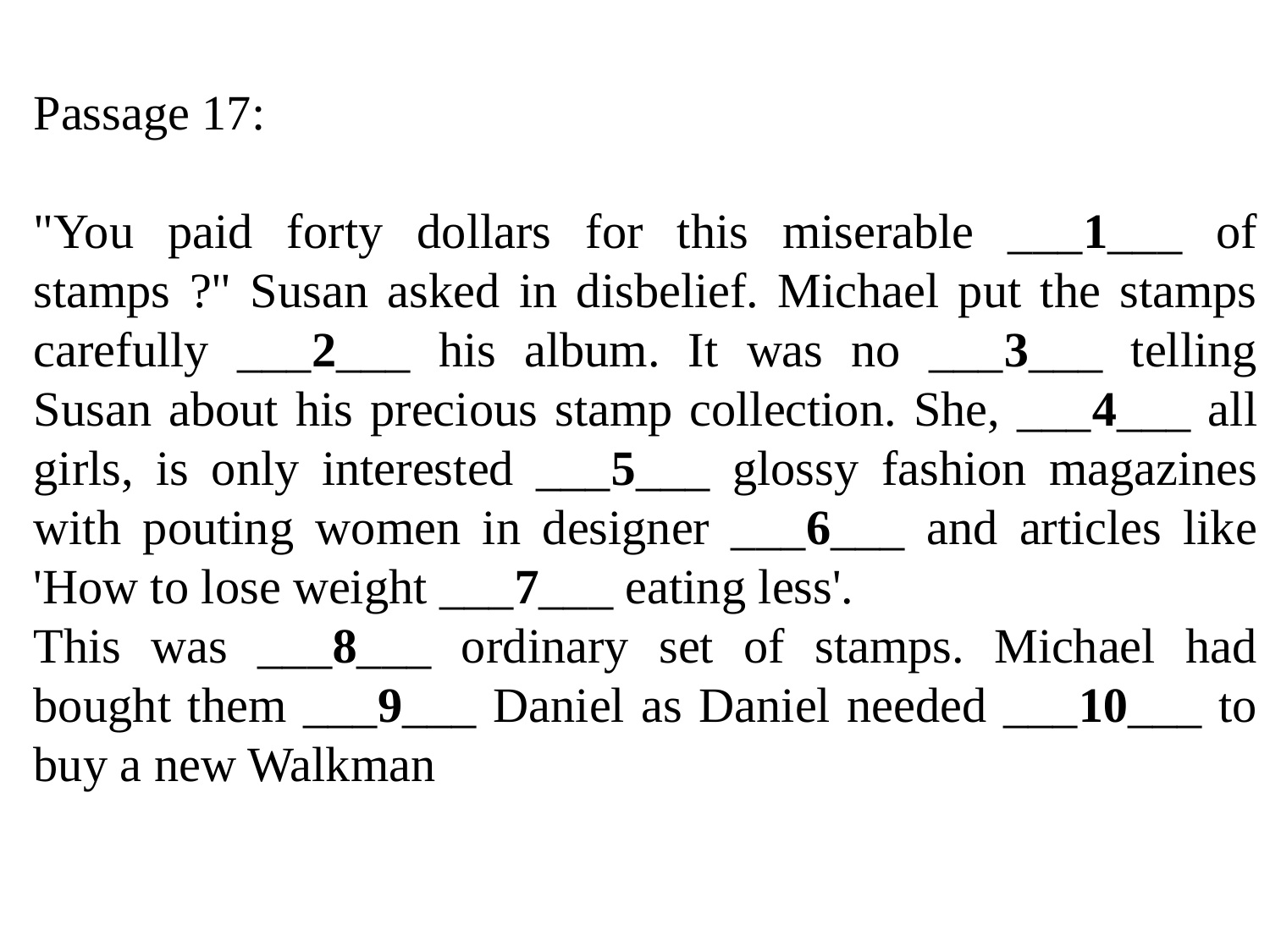

Passage 17:

"You paid forty dollars for this miserable ___1___ of stamps ?" Susan asked in disbelief. Michael put the stamps carefully ___2___ his album. It was no ___3___ telling Susan about his precious stamp collection. She, ___4___ all girls, is only interested ___5___ glossy fashion magazines with pouting women in designer ___6___ and articles like 'How to lose weight ___7___ eating less'.
This was ___8___ ordinary set of stamps. Michael had bought them ___9___ Daniel as Daniel needed ___10___ to buy a new Walkman